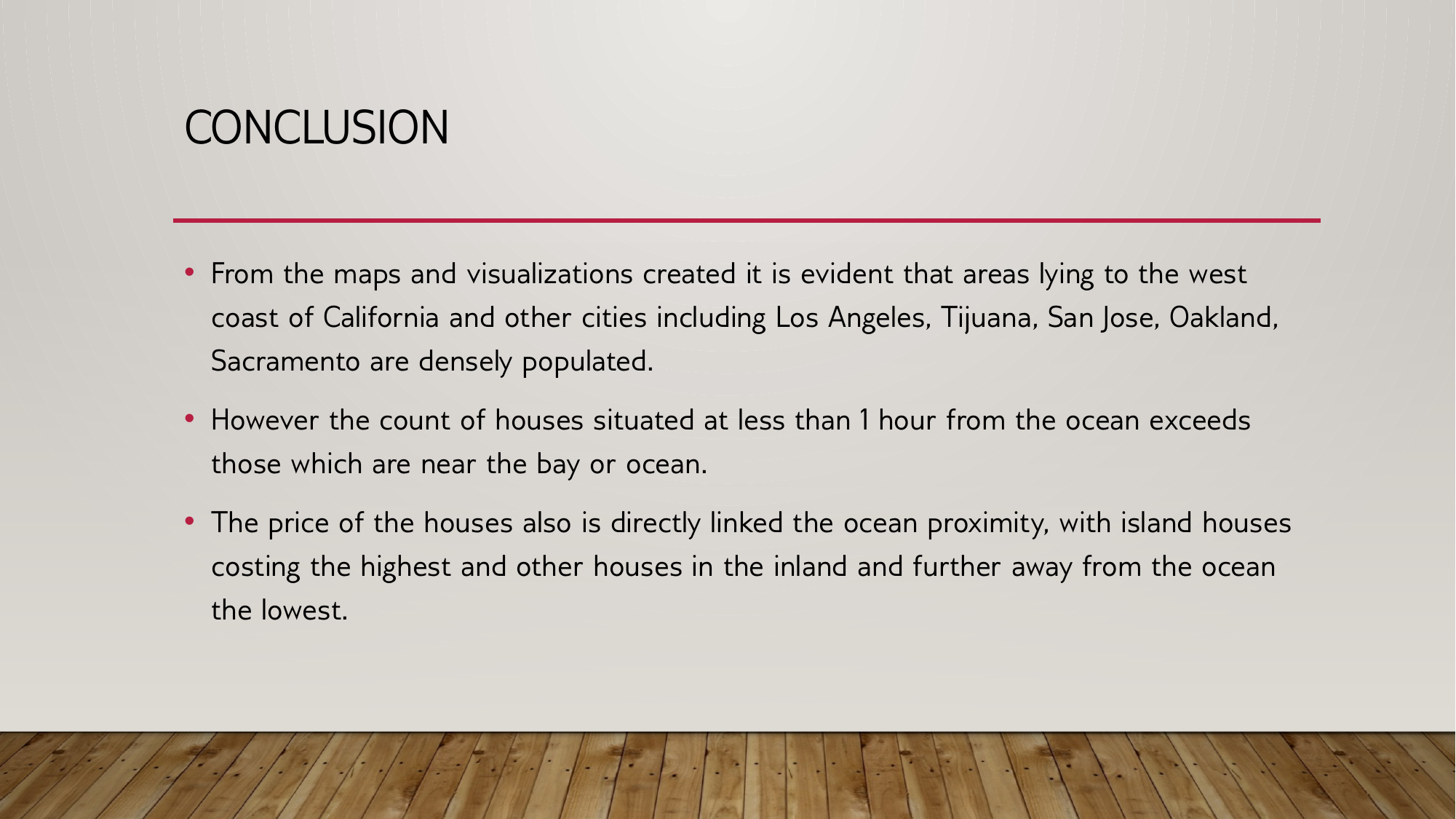

# CONCLUSION
From the maps and visualizations created it is evident that areas lying to the west coast of California and other cities including Los Angeles, Tijuana, San Jose, Oakland, Sacramento are densely populated.
However the count of houses situated at less than 1 hour from the ocean exceeds those which are near the bay or ocean.
The price of the houses also is directly linked the ocean proximity, with island houses costing the highest and other houses in the inland and further away from the ocean the lowest.